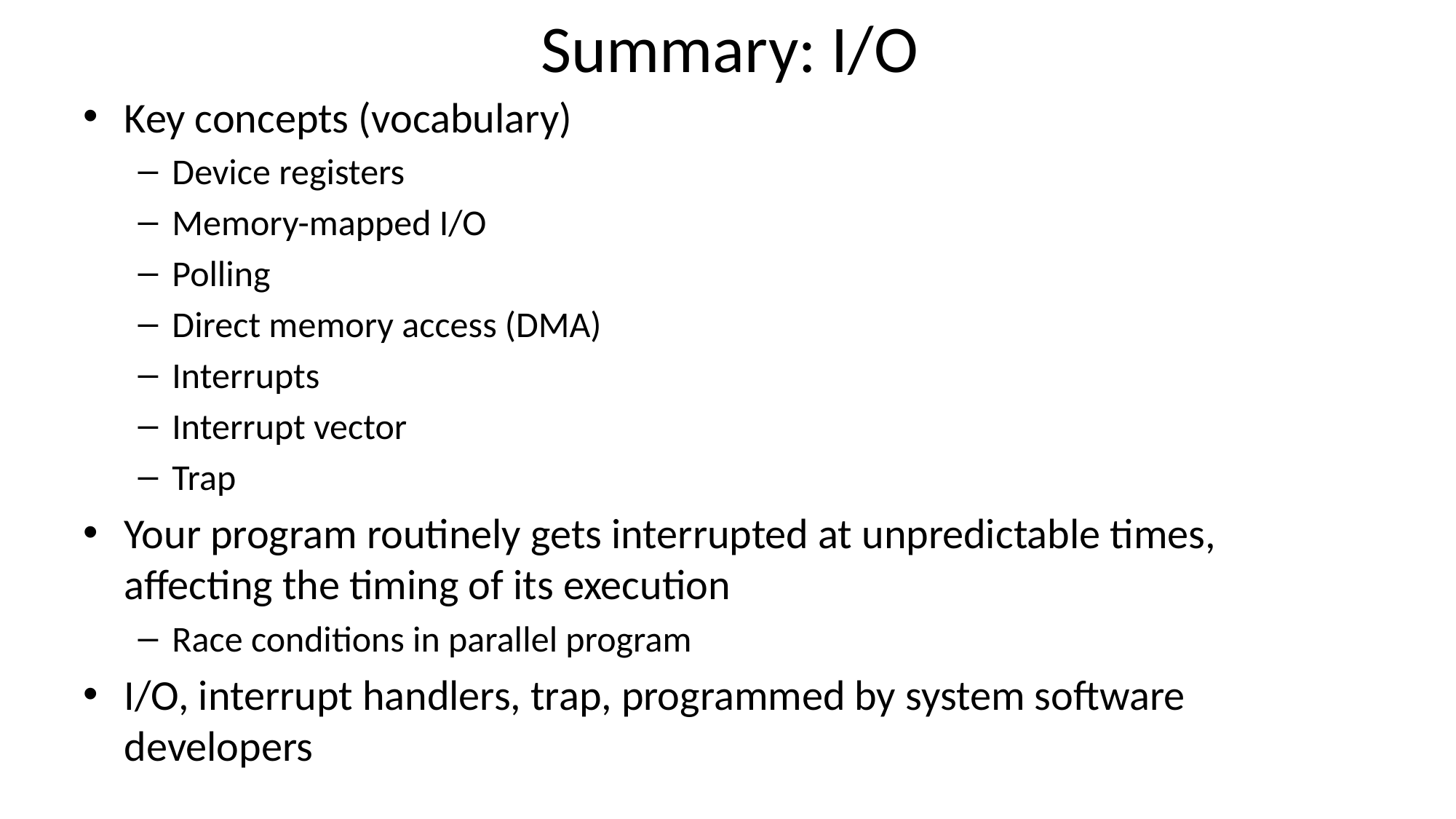

# Summary: I/O
Key concepts (vocabulary)
Device registers
Memory-mapped I/O
Polling
Direct memory access (DMA)
Interrupts
Interrupt vector
Trap
Your program routinely gets interrupted at unpredictable times, affecting the timing of its execution
Race conditions in parallel program
I/O, interrupt handlers, trap, programmed by system software developers